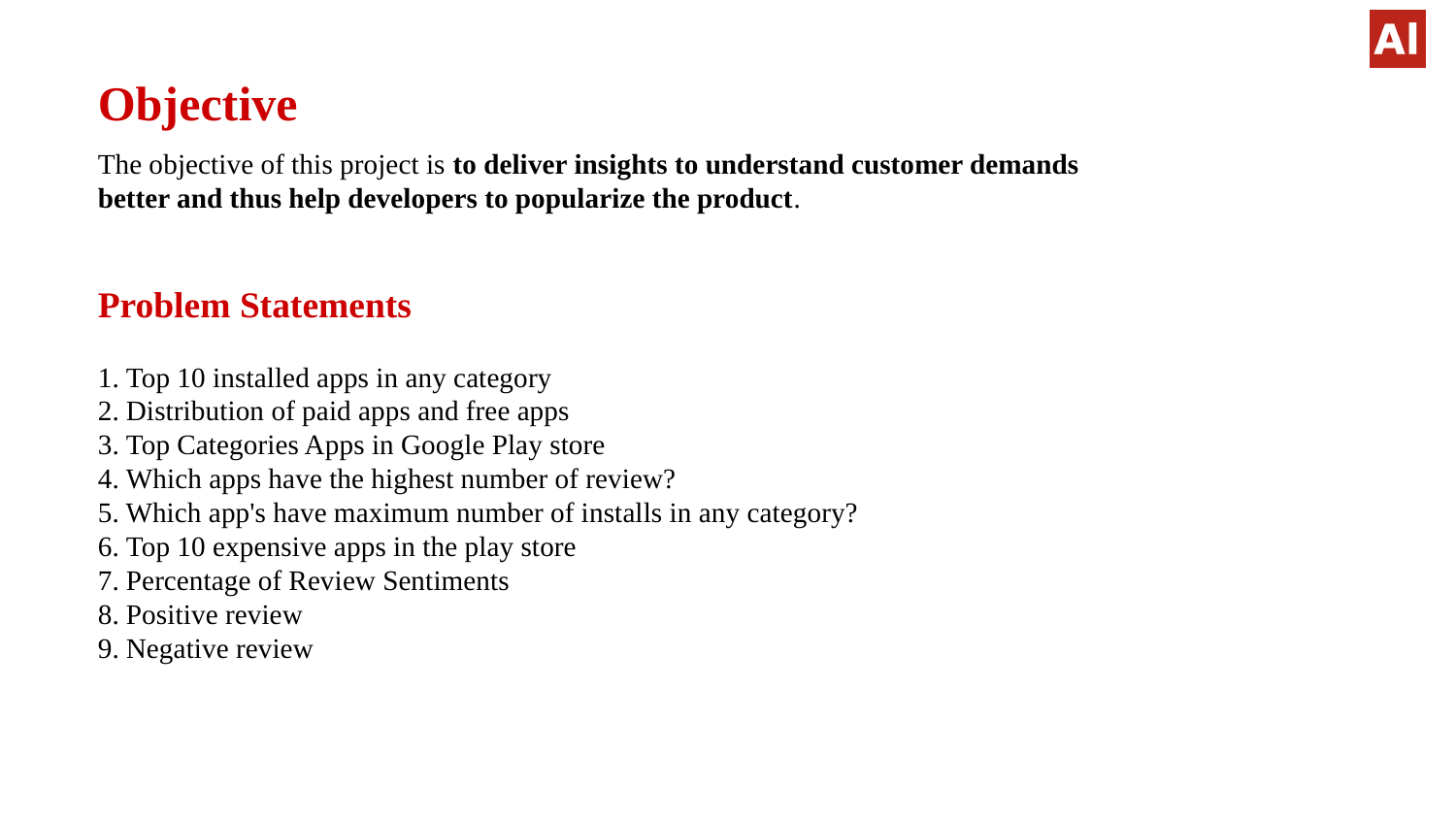

Objective
The objective of this project is to deliver insights to understand customer demands better and thus help developers to popularize the product.

Problem Statements

1. Top 10 installed apps in any category
2. Distribution of paid apps and free apps
3. Top Categories Apps in Google Play store
4. Which apps have the highest number of review?
5. Which app's have maximum number of installs in any category?
6. Top 10 expensive apps in the play store
7. Percentage of Review Sentiments
8. Positive review
9. Negative review